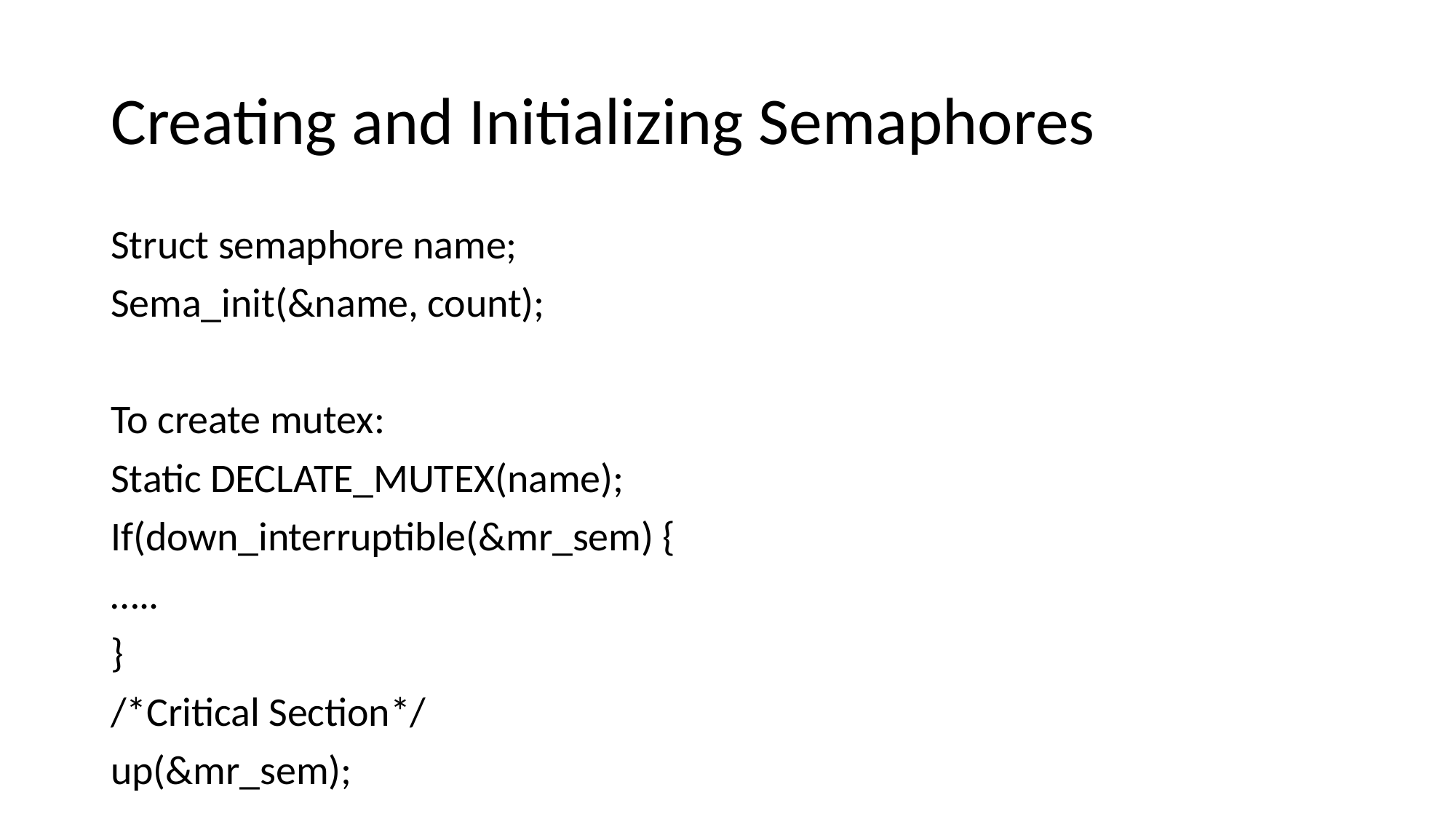

# Creating and Initializing Semaphores
Struct semaphore name;
Sema_init(&name, count);

To create mutex:
Static DECLATE_MUTEX(name);
If(down_interruptible(&mr_sem) {
…..
}
/*Critical Section*/
up(&mr_sem);